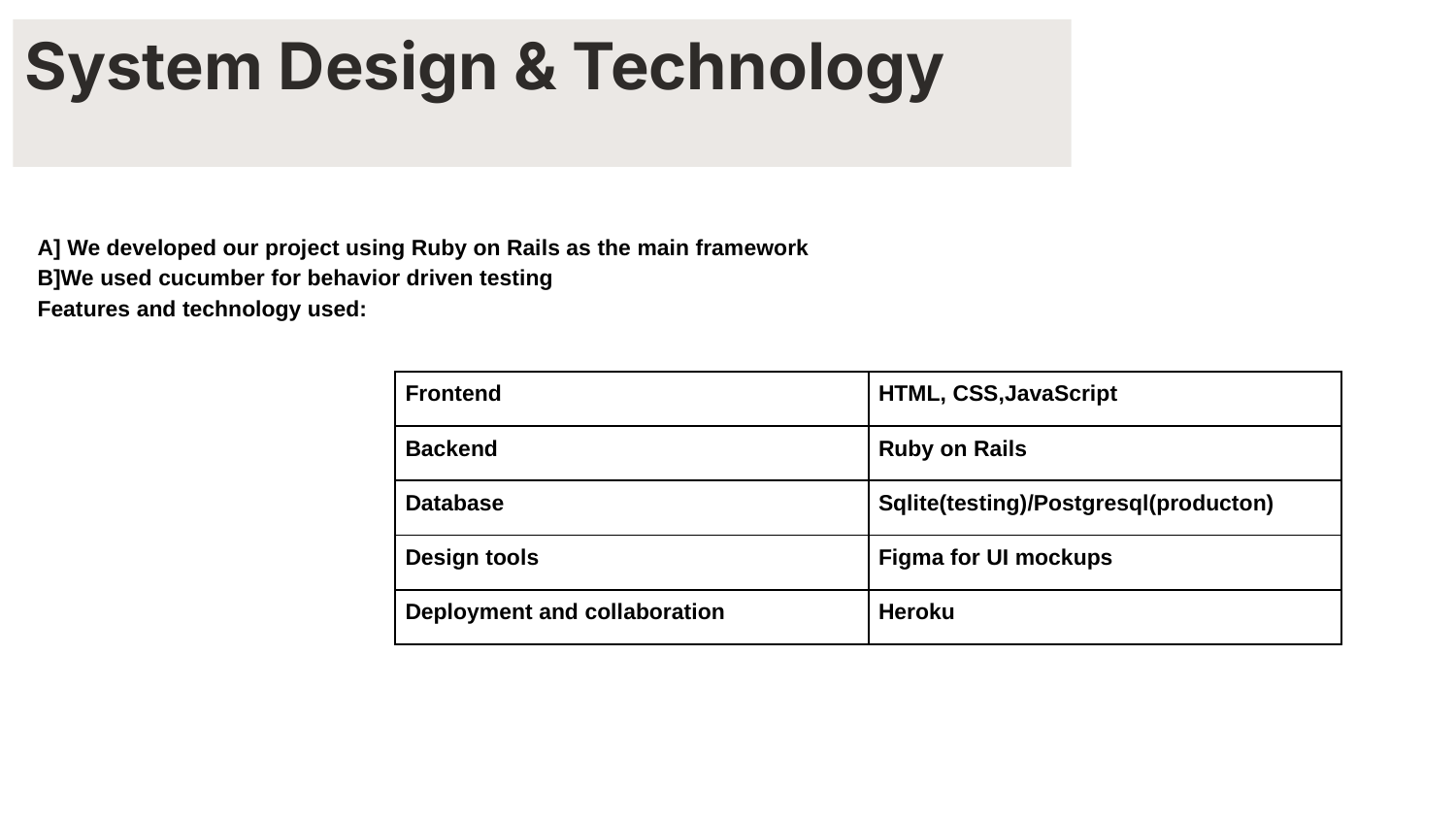

# System Design & Technology
A] We developed our project using Ruby on Rails as the main framework
B]We used cucumber for behavior driven testing
Features and technology used:

| Frontend | HTML, CSS,JavaScript |
| --- | --- |
| Backend | Ruby on Rails |
| Database | Sqlite(testing)/Postgresql(producton) |
| Design tools | Figma for UI mockups |
| Deployment and collaboration | Heroku |